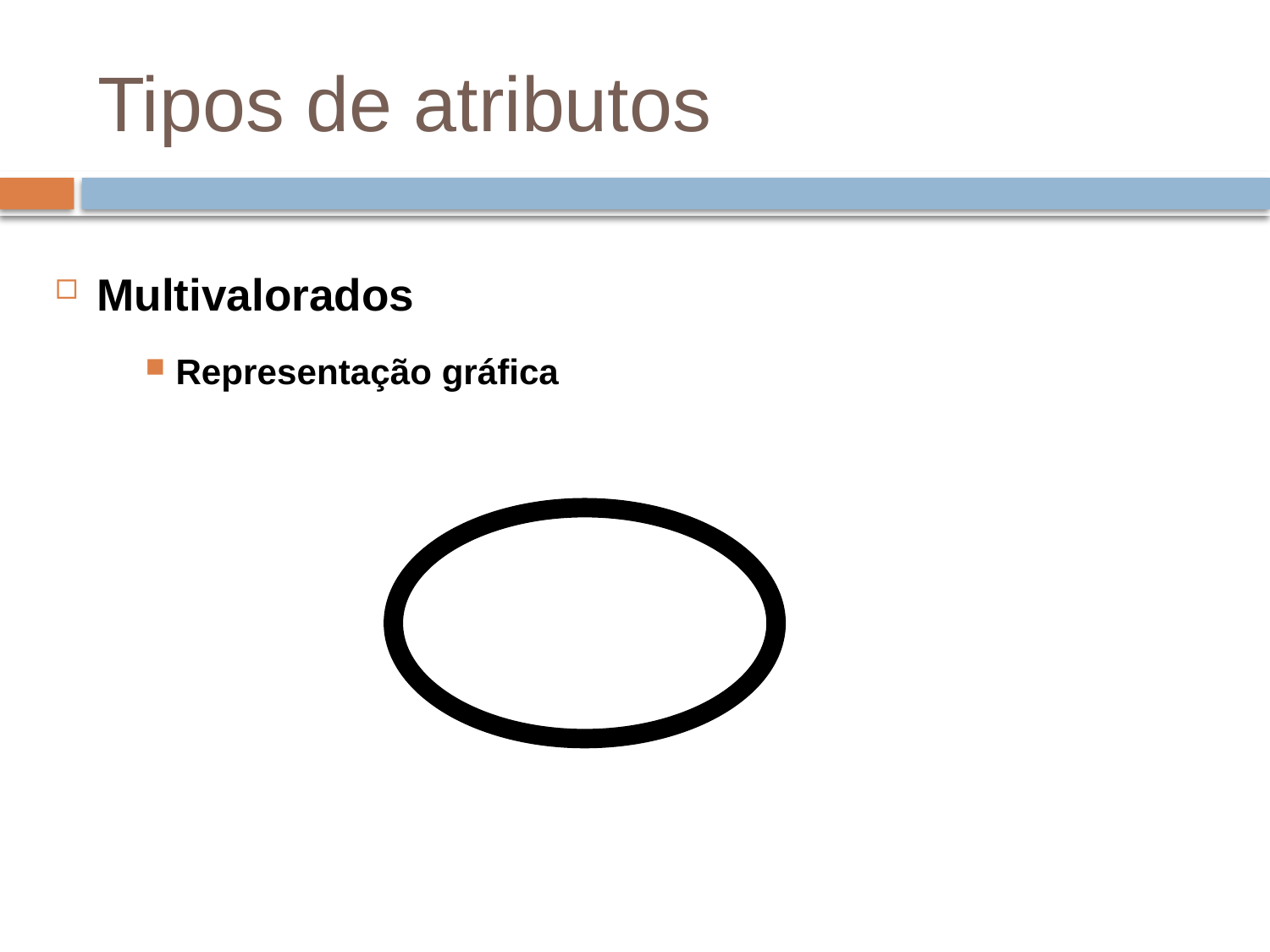

# Tipos de atributos
Multivalorados
Representação gráfica